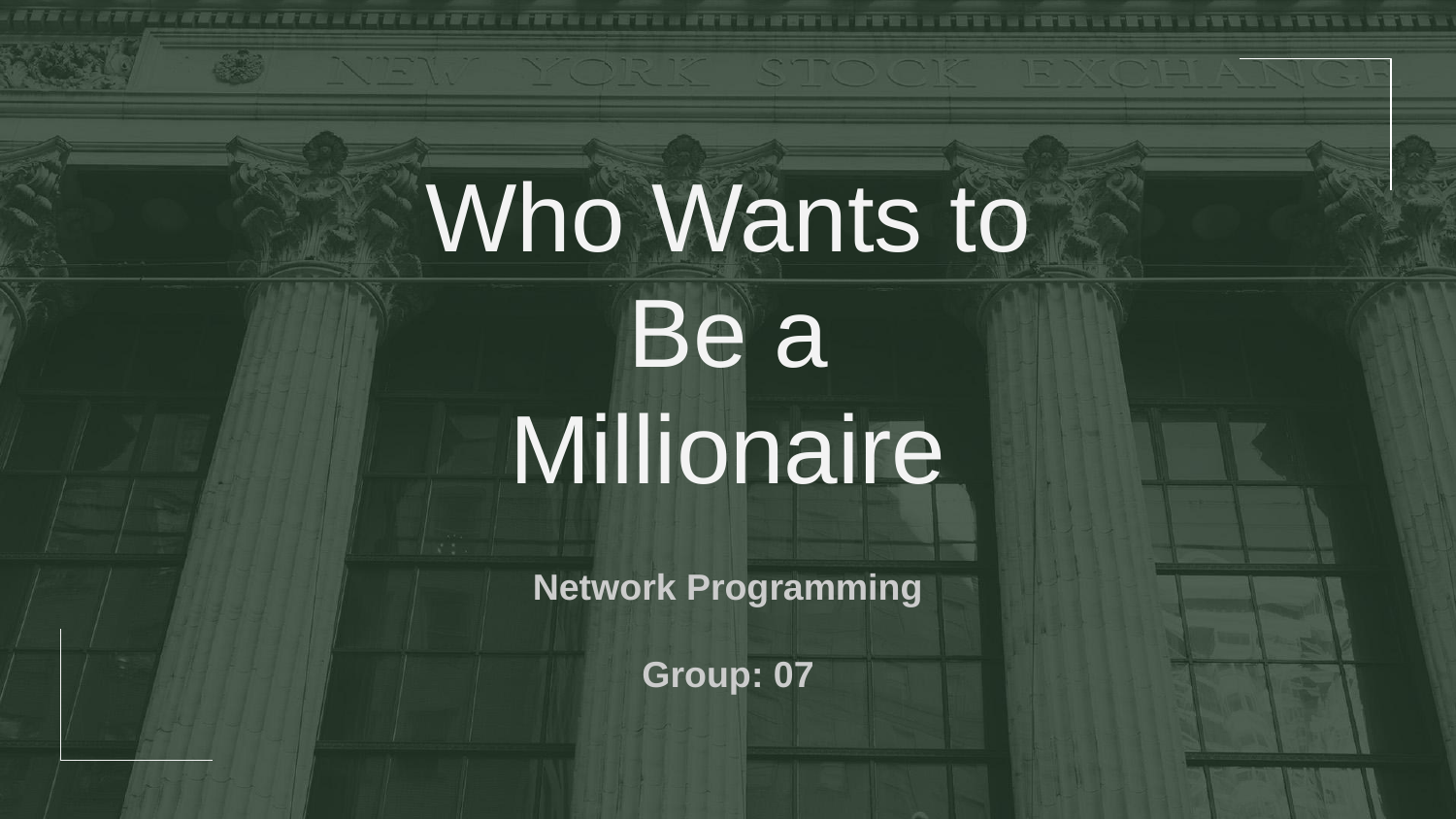

# Who Wants to Be a Millionaire
Network Programming
Group: 07